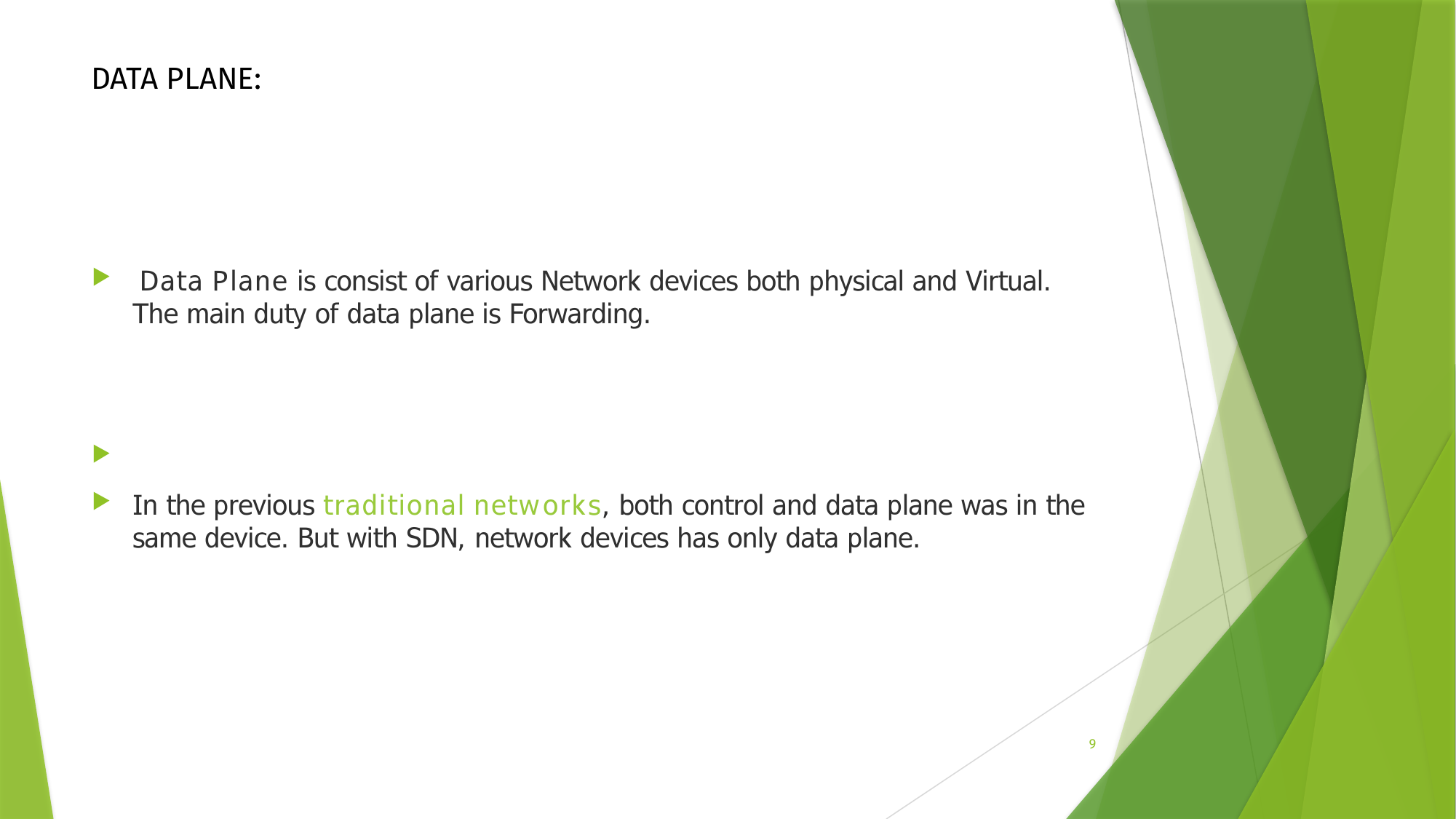

# DATA PLANE:
 Data Plane is consist of various Network devices both physical and Virtual. The main duty of data plane is Forwarding.

In the previous traditional networks, both control and data plane was in the same device. But with SDN, network devices has only data plane.
9